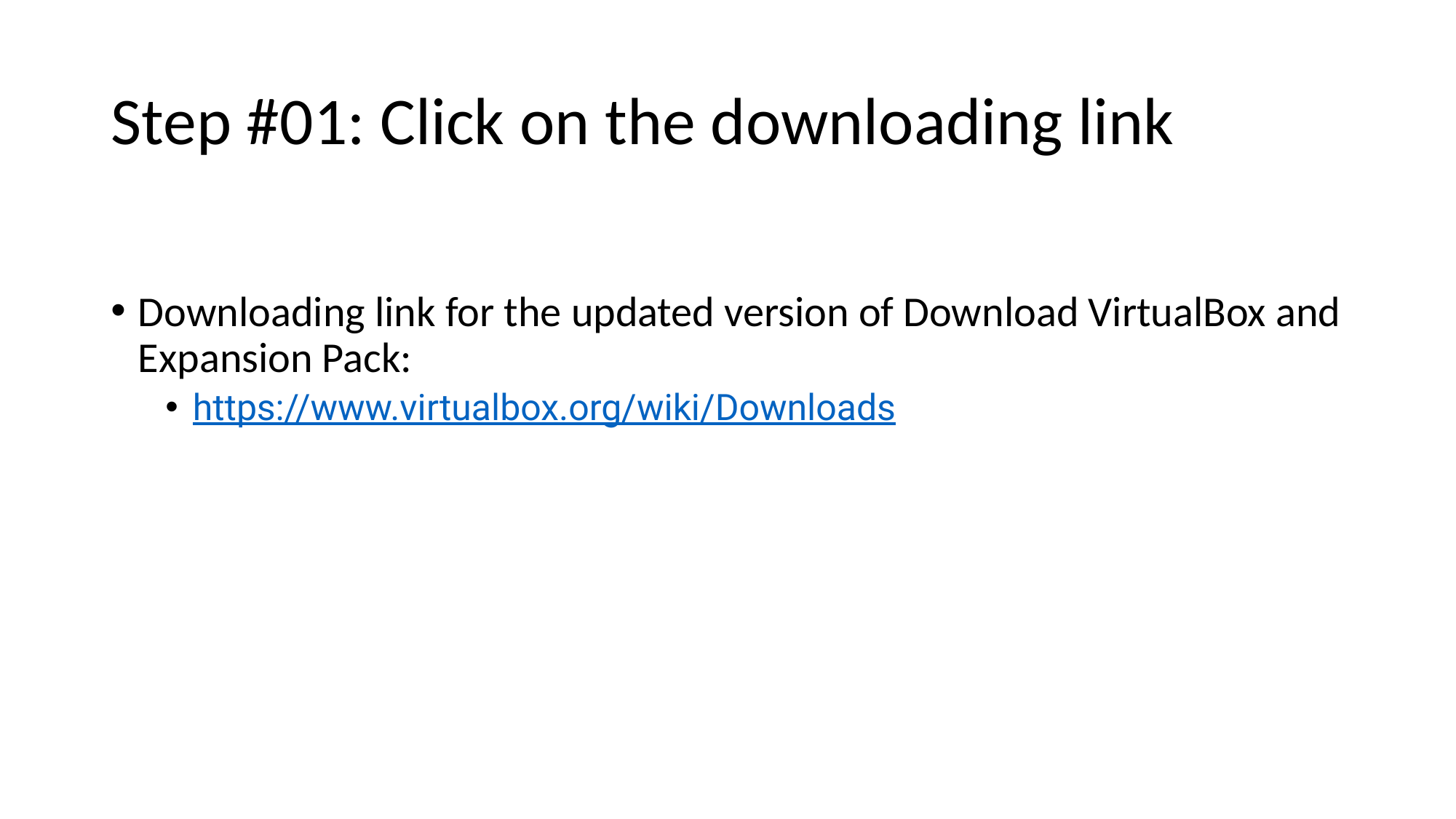

# Step #01: Click on the downloading link

Downloading link for the updated version of Download VirtualBox and Expansion Pack:
https://www.virtualbox.org/wiki/Downloads